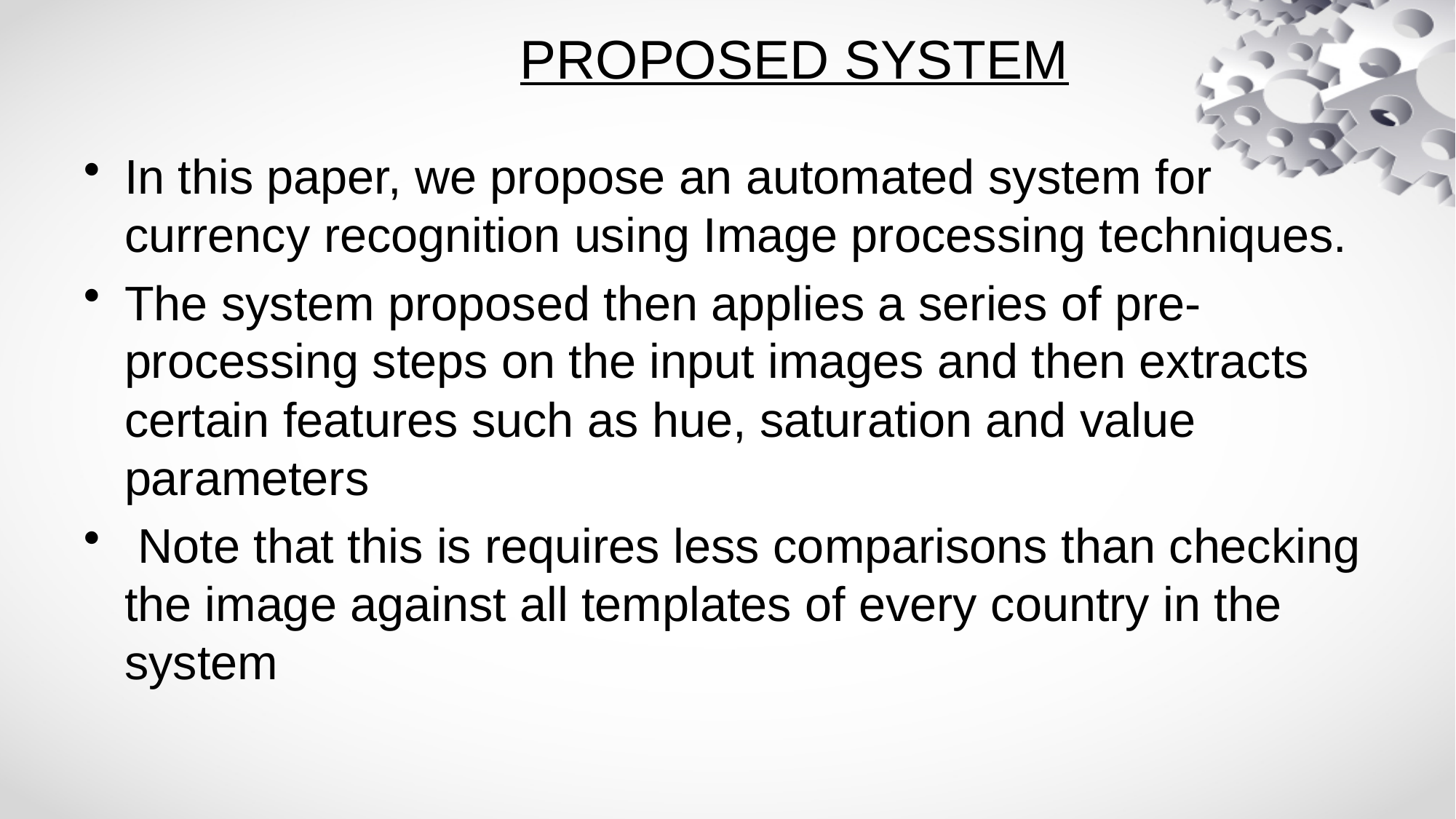

# PROPOSED SYSTEM
In this paper, we propose an automated system for currency recognition using Image processing techniques.
The system proposed then applies a series of pre-processing steps on the input images and then extracts certain features such as hue, saturation and value parameters
 Note that this is requires less comparisons than checking the image against all templates of every country in the system